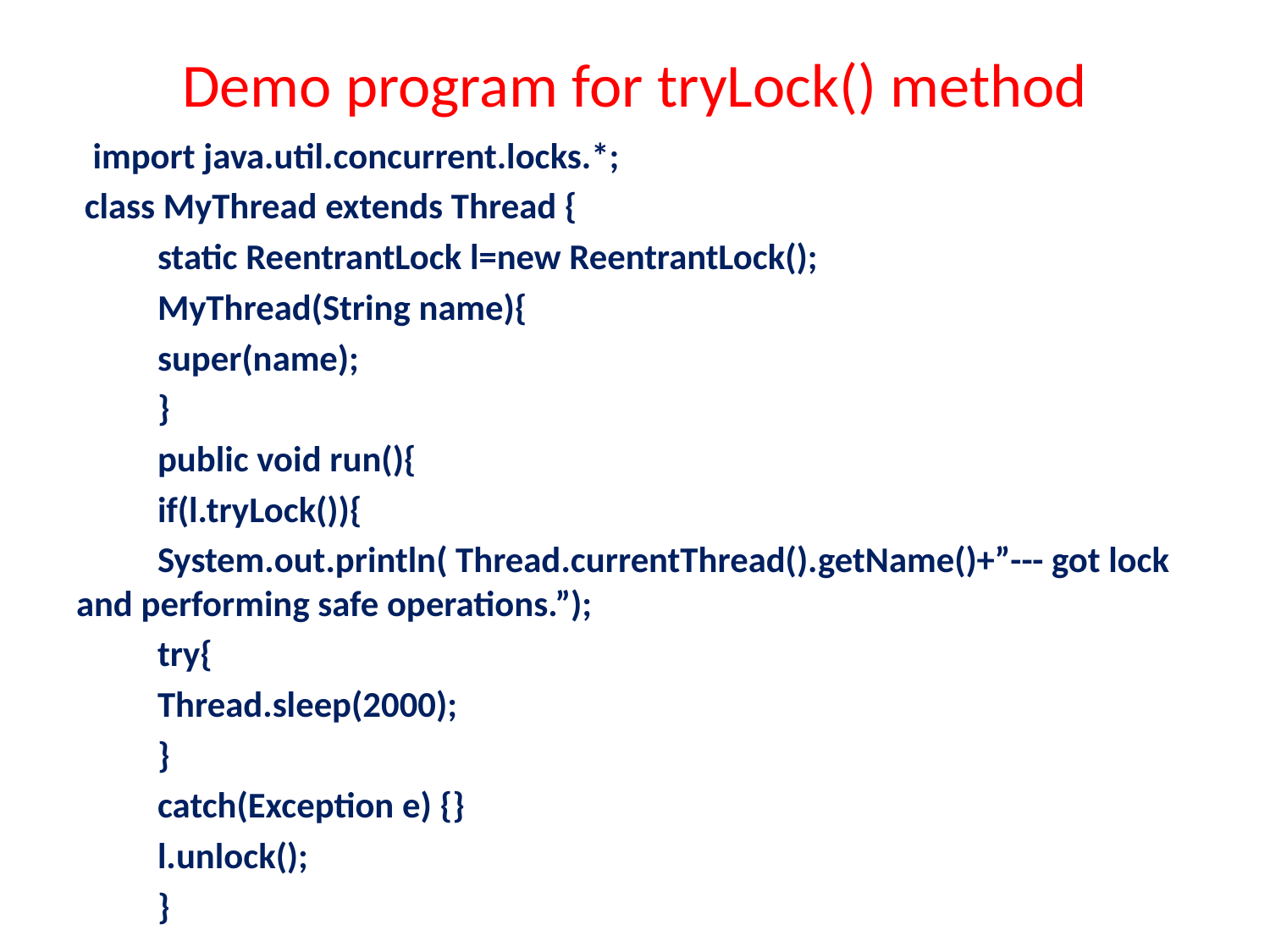

# Demo program for tryLock() method
  import java.util.concurrent.locks.*;
 class MyThread extends Thread {
	static ReentrantLock l=new ReentrantLock();
	MyThread(String name){
		super(name);
	}
	public void run(){
		if(l.tryLock()){
			System.out.println( Thread.currentThread().getName()+”--- got lock and performing safe operations.”);
			try{
				Thread.sleep(2000);
			}
			catch(Exception e) {}
			l.unlock();
		}